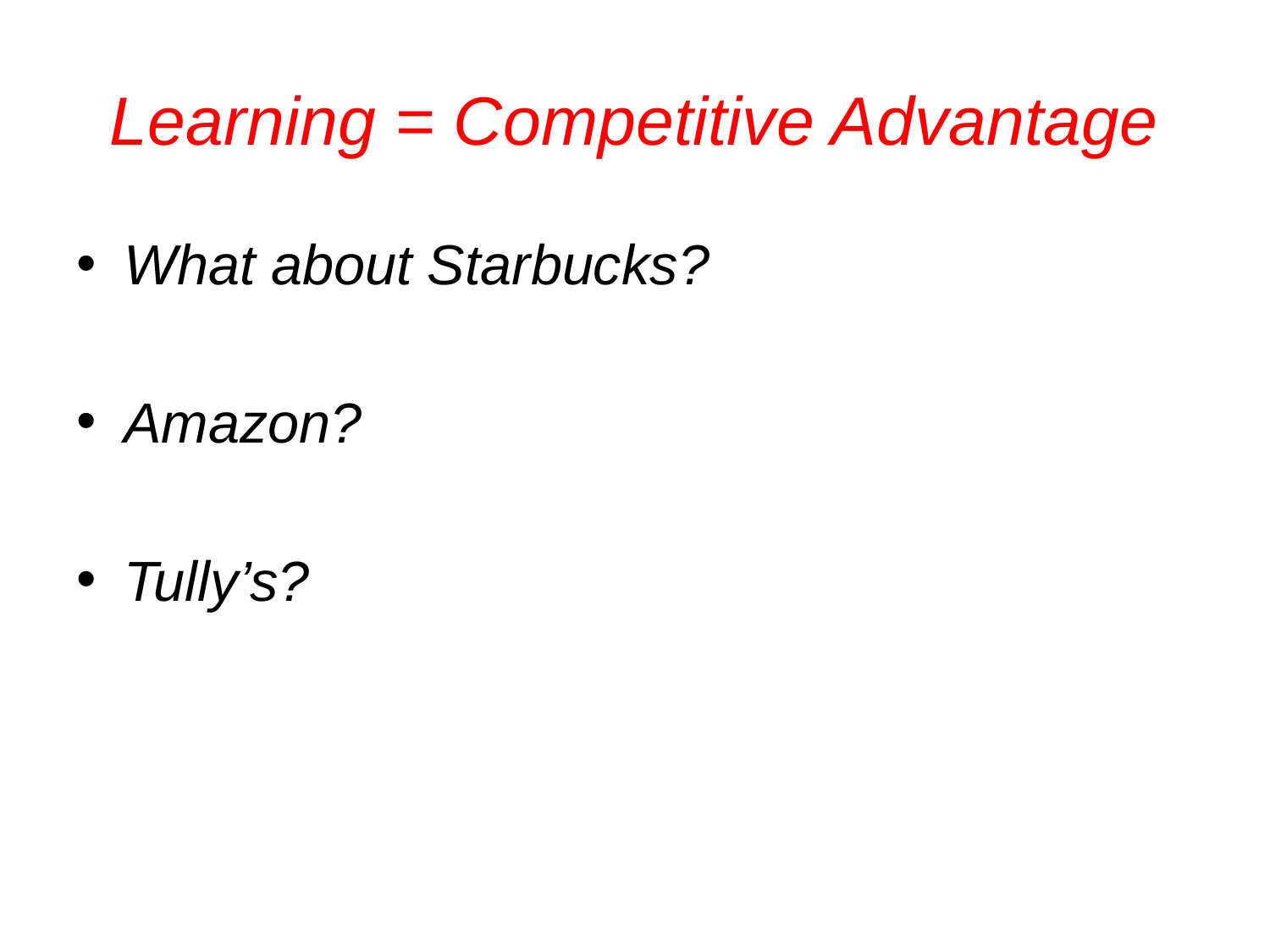

# Learning = Competitive Advantage
What about Starbucks?

Amazon?

Tully’s?